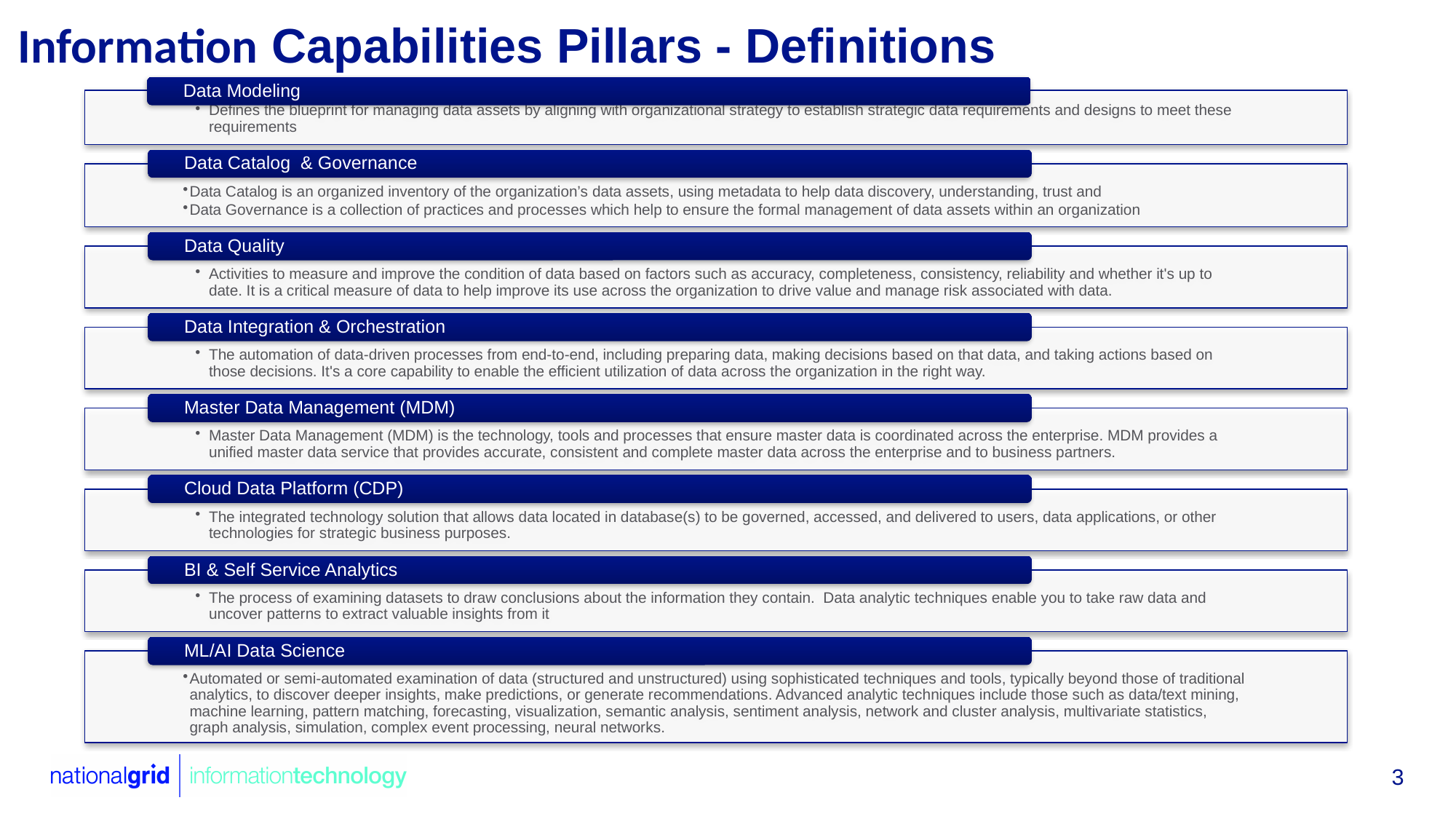

Information Capabilities Pillars - Definitions
Defines the blueprint for managing data assets by aligning with organizational strategy to establish strategic data requirements and designs to meet these requirements
Data Modeling
Data Catalog is an organized inventory of the organization’s data assets, using metadata to help data discovery, understanding, trust and
Data Governance is a collection of practices and processes which help to ensure the formal management of data assets within an organization
Data Catalog  & Governance
Activities to measure and improve the condition of data based on factors such as accuracy, completeness, consistency, reliability and whether it's up to date. It is a critical measure of data to help improve its use across the organization to drive value and manage risk associated with data.
Data Quality
The automation of data-driven processes from end-to-end, including preparing data, making decisions based on that data, and taking actions based on those decisions. It's a core capability to enable the efficient utilization of data across the organization in the right way.
Data Integration & Orchestration
Master Data Management (MDM) is the technology, tools and processes that ensure master data is coordinated across the enterprise. MDM provides a unified master data service that provides accurate, consistent and complete master data across the enterprise and to business partners.
Master Data Management (MDM)
The integrated technology solution that allows data located in database(s) to be governed, accessed, and delivered to users, data applications, or other technologies for strategic business purposes.
Cloud Data Platform (CDP)
The process of examining datasets to draw conclusions about the information they contain.  Data analytic techniques enable you to take raw data and uncover patterns to extract valuable insights from it
BI & Self Service Analytics
Automated or semi-automated examination of data (structured and unstructured) using sophisticated techniques and tools, typically beyond those of traditional analytics, to discover deeper insights, make predictions, or generate recommendations. Advanced analytic techniques include those such as data/text mining, machine learning, pattern matching, forecasting, visualization, semantic analysis, sentiment analysis, network and cluster analysis, multivariate statistics, graph analysis, simulation, complex event processing, neural networks.
ML/AI Data Science